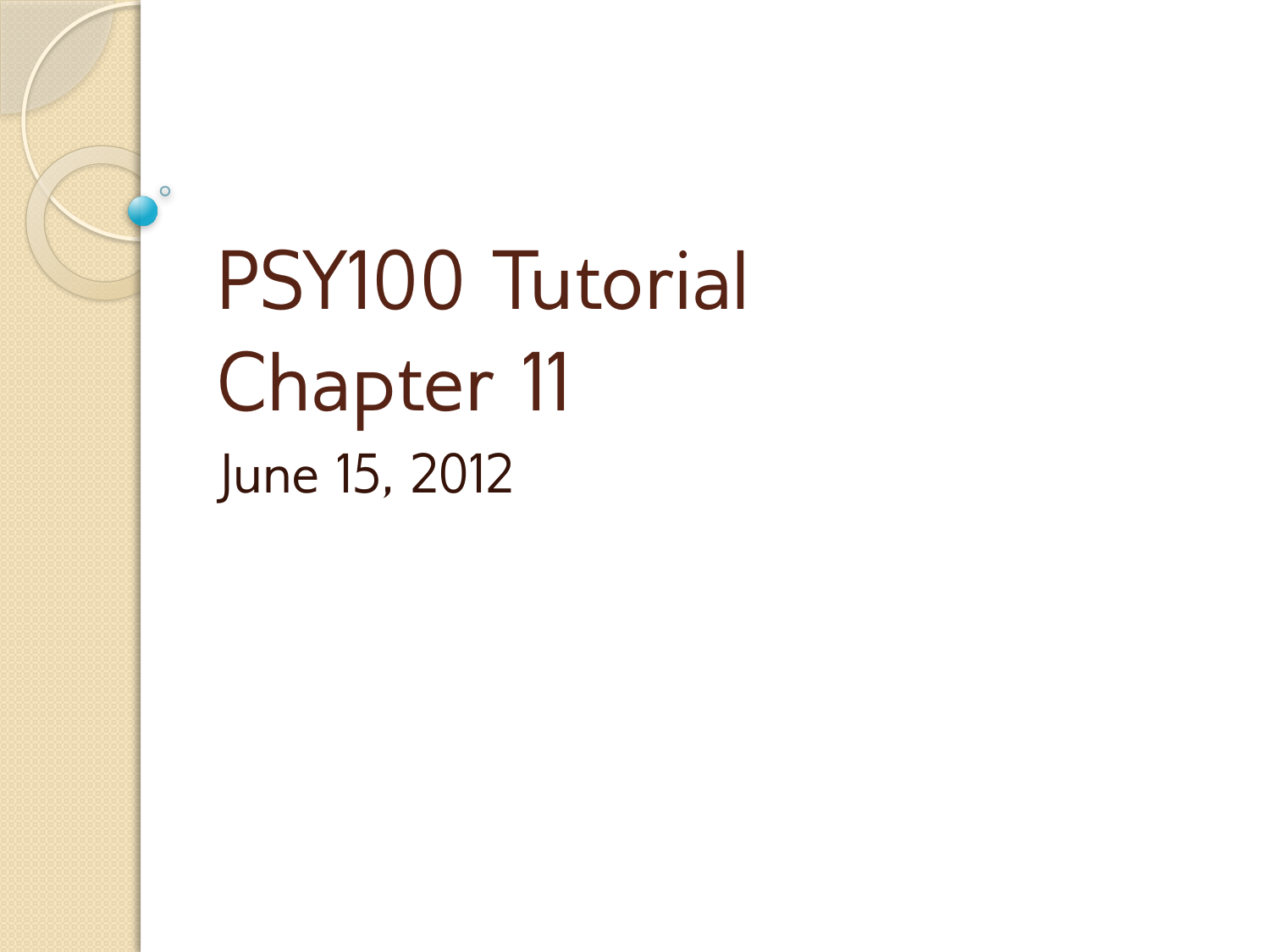

# PSY100 Tutorial Chapter 11
June 15, 2012